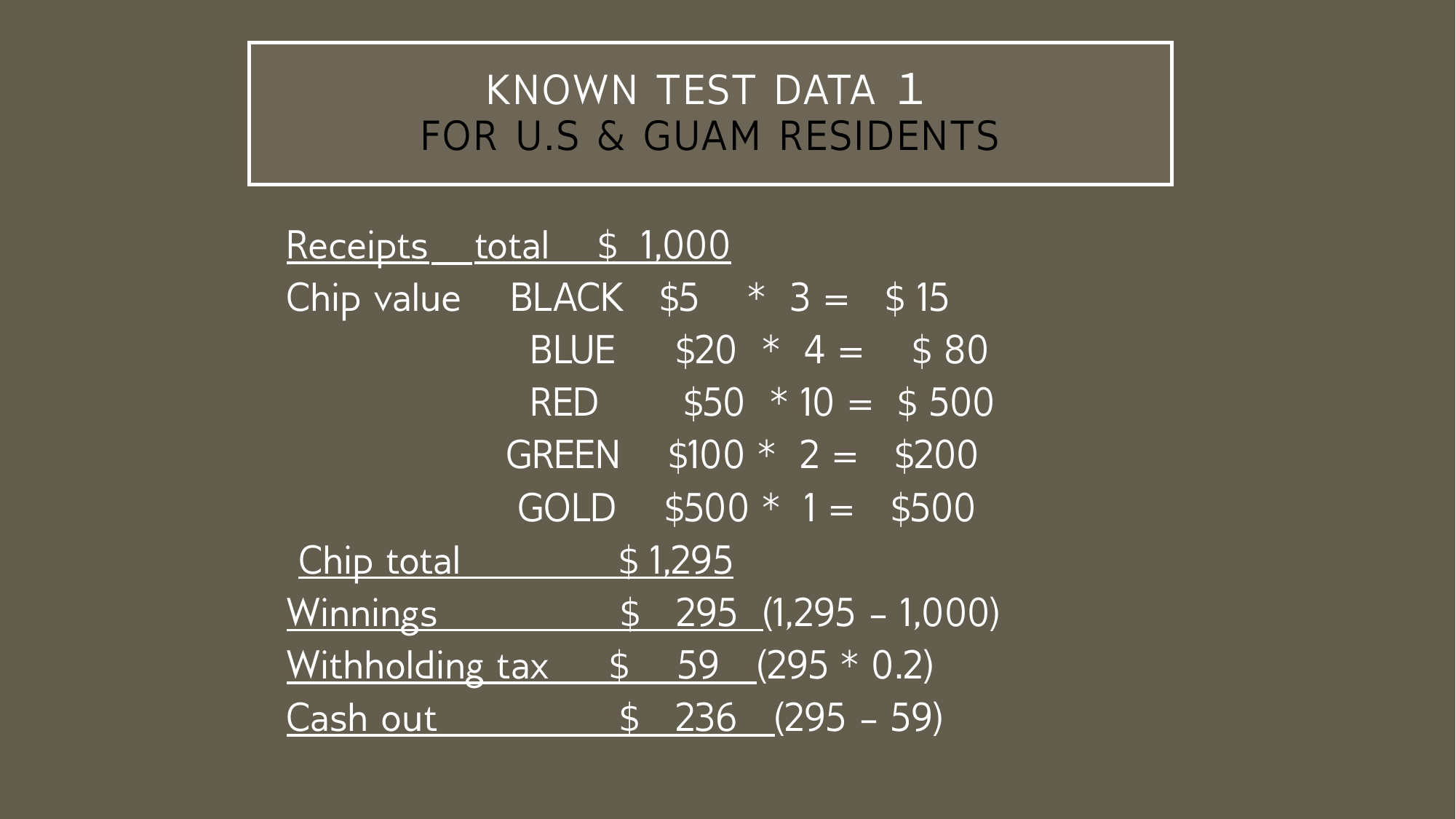

# Known test data１ For U.S & GUAM residents

Receipts　total    $  1,000
Chip value    BLACK   $5    *  3 =   $ 15
                    BLUE     $20  *  4 =    $ 80
                    RED       $50  * 10 =  $ 500
                  GREEN    $100 *  2 =   $200
                   GOLD    $500 *  1 =   $500
 Chip total             $ 1,295
Winnings               $   295  (1,295 – 1,000)
Withholding tax     $    59   (295 * 0.2)
Cash out               $   236   (295 – 59)